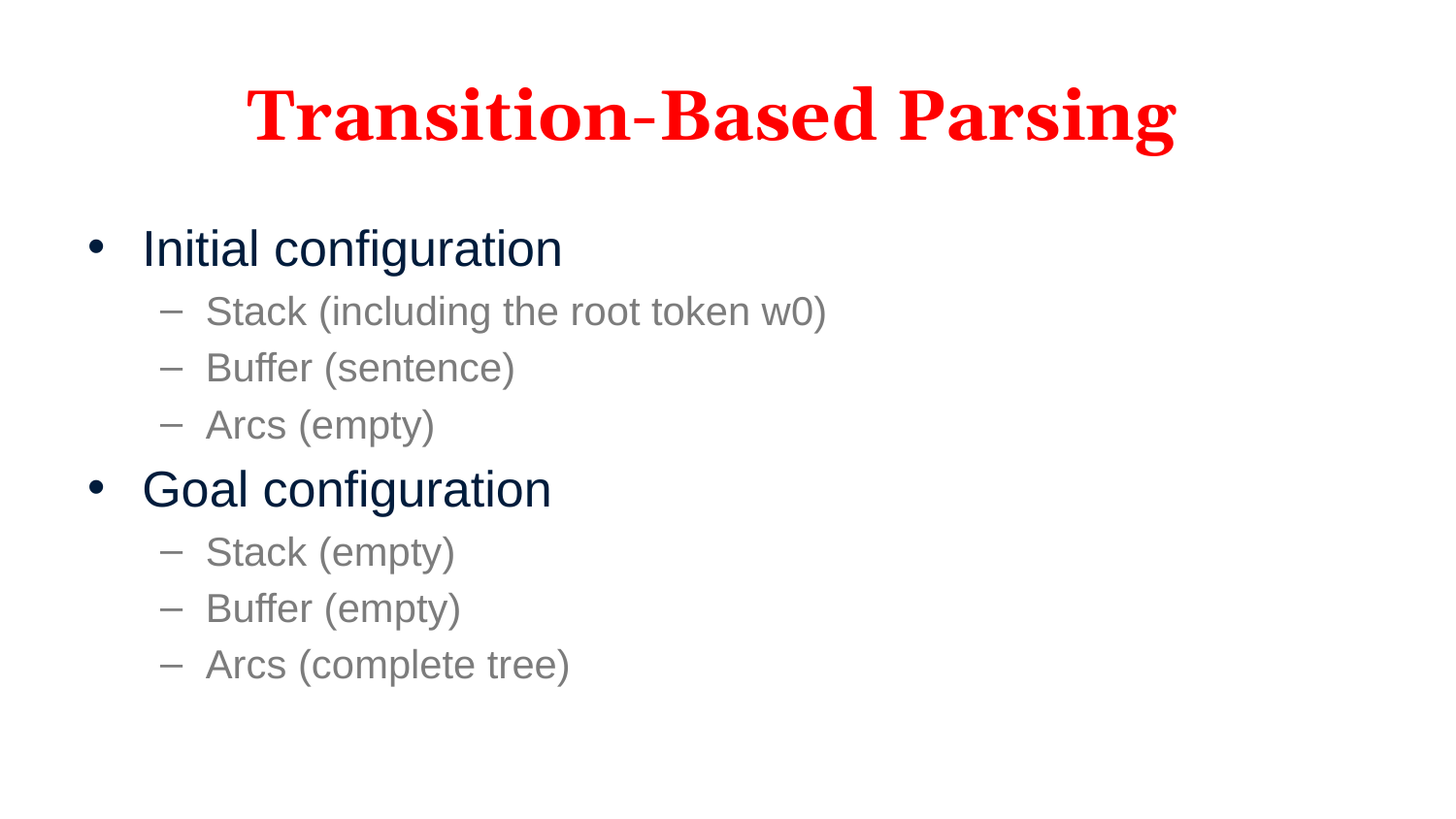

# Transition-Based Parsing
Initial configuration
Stack (including the root token w0)
Buffer (sentence)
Arcs (empty)
Goal configuration
Stack (empty)
Buffer (empty)
Arcs (complete tree)